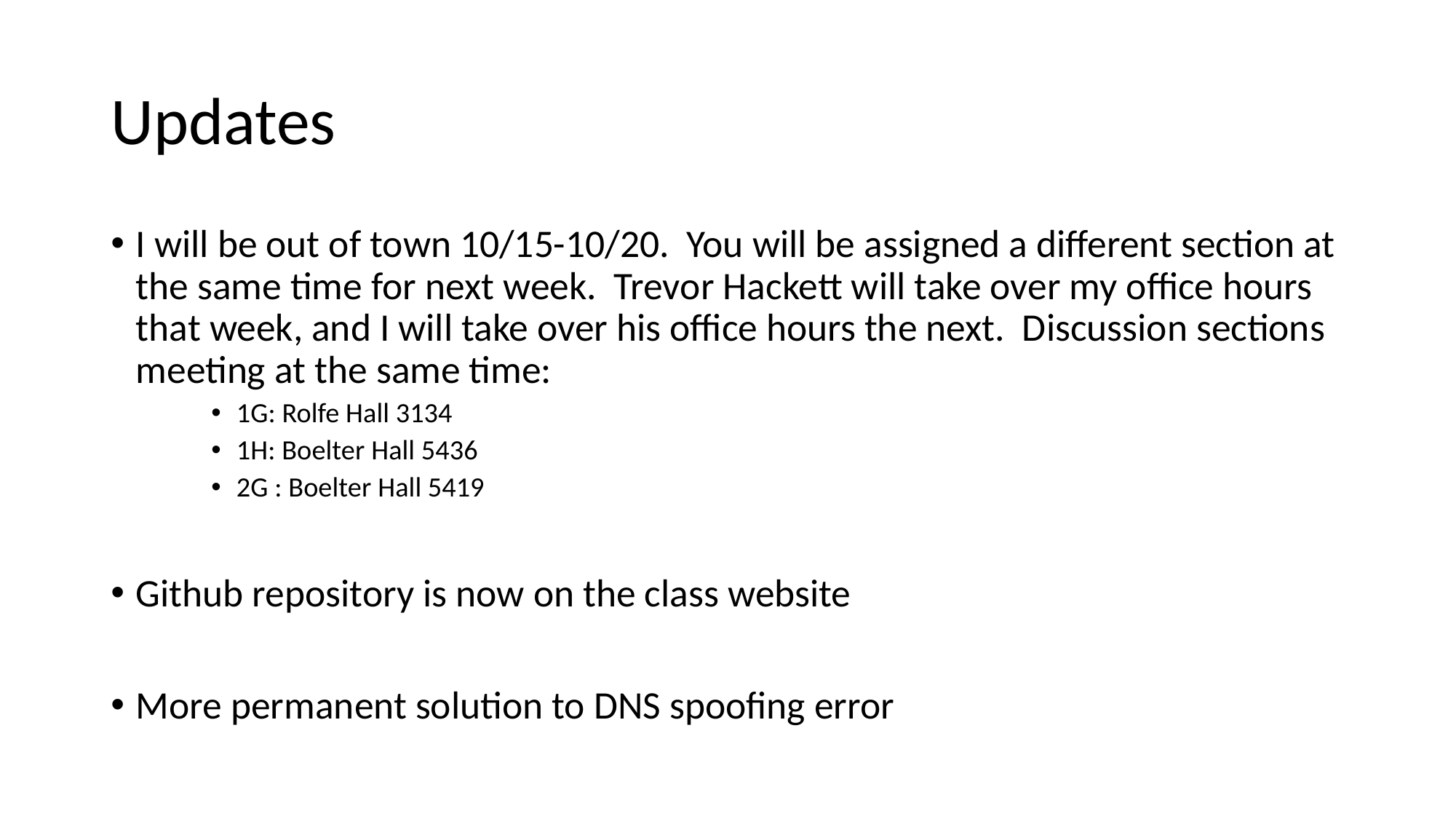

# Updates
I will be out of town 10/15-10/20.  You will be assigned a different section at the same time for next week.  Trevor Hackett will take over my office hours that week, and I will take over his office hours the next.  Discussion sections meeting at the same time:
1G: Rolfe Hall 3134
1H: Boelter Hall 5436
2G : Boelter Hall 5419

Github repository is now on the class website

More permanent solution to DNS spoofing error